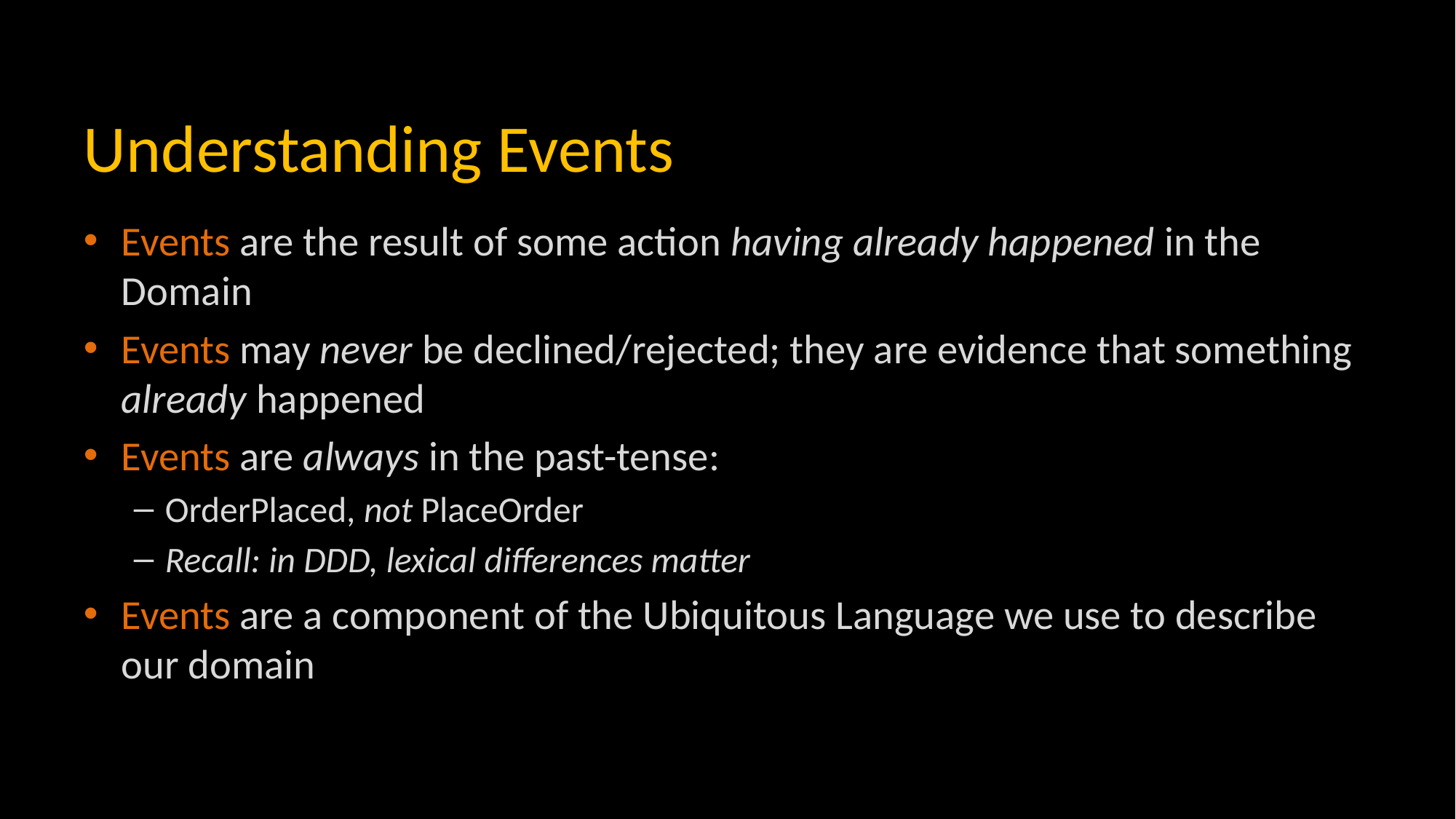

# Understanding Events
Events are the result of some action having already happened in the Domain
Events may never be declined/rejected; they are evidence that something already happened
Events are always in the past-tense:
OrderPlaced, not PlaceOrder
Recall: in DDD, lexical differences matter
Events are a component of the Ubiquitous Language we use to describe our domain